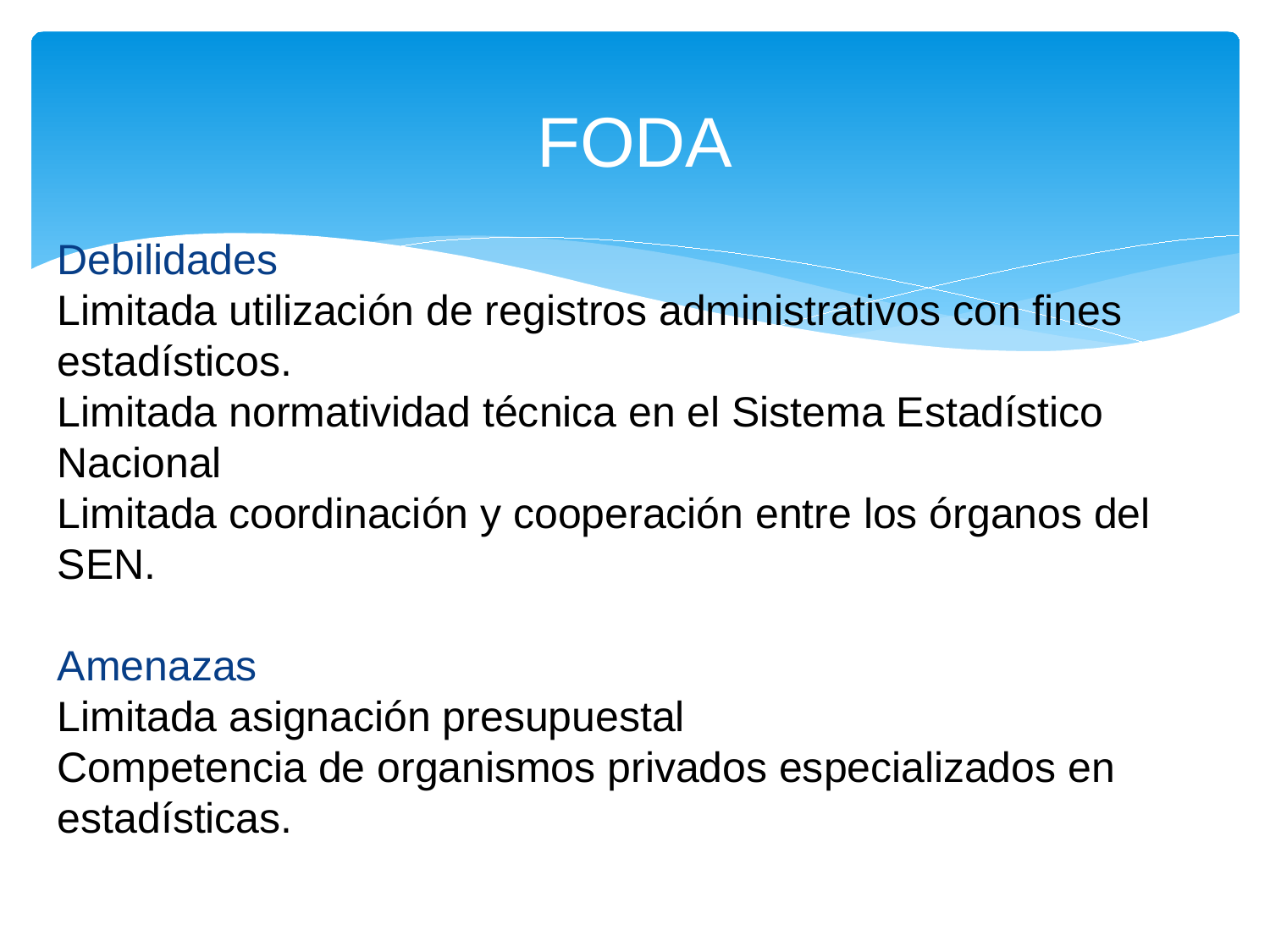

FODA
Debilidades
Limitada utilización de registros administrativos con fines estadísticos.
Limitada normatividad técnica en el Sistema Estadístico Nacional
Limitada coordinación y cooperación entre los órganos del SEN.
Amenazas
Limitada asignación presupuestal
Competencia de organismos privados especializados en estadísticas.